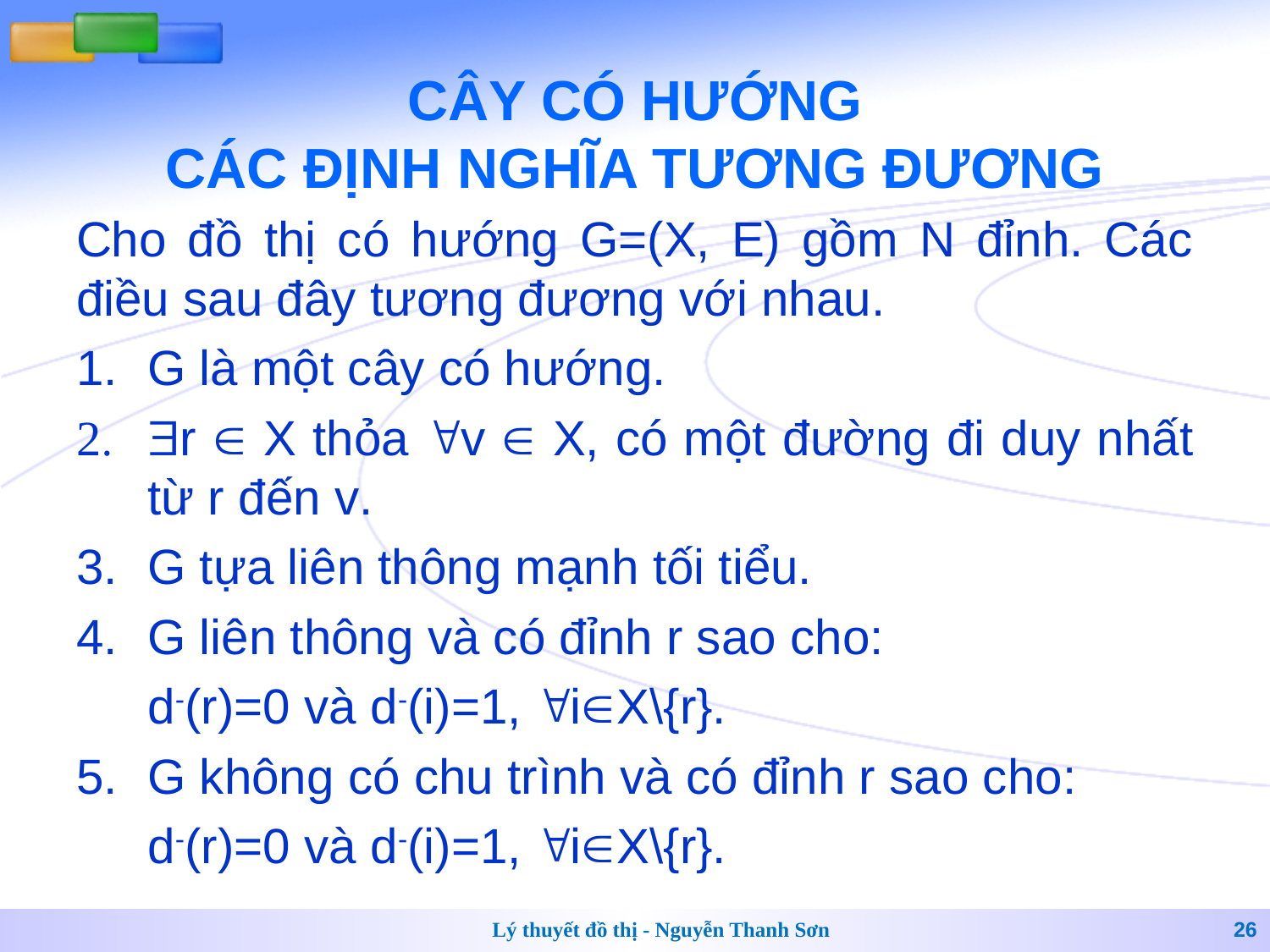

# CÂY CÓ HƯỚNG CÁC ĐỊNH NGHĨA TƯƠNG ĐƯƠNG
Cho đồ thị có hướng G=(X, E) gồm N đỉnh. Các điều sau đây tương đương với nhau.
G là một cây có hướng.
∃r ∈ X thỏa ∀v ∈ X, có một đường đi duy nhất từ r đến v.
G tựa liên thông mạnh tối tiểu.
G liên thông và có đỉnh r sao cho:
	d-(r)=0 và d-(i)=1, ∀i∈X\{r}.
G không có chu trình và có đỉnh r sao cho:
	d-(r)=0 và d-(i)=1, ∀i∈X\{r}.

Lý thuyết đồ thị - Nguyễn Thanh Sơn
26